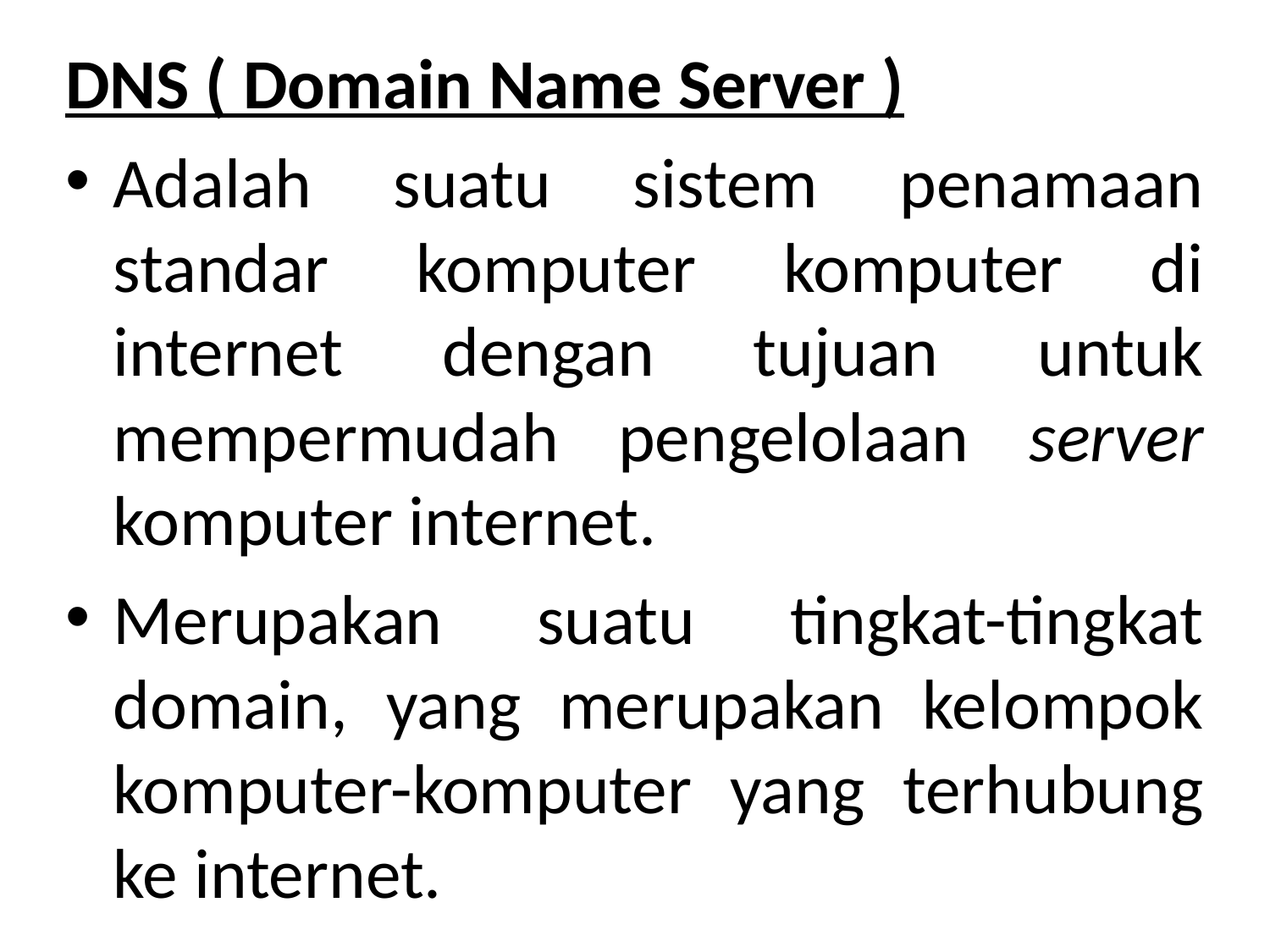

DNS ( Domain Name Server )
Adalah suatu sistem penamaan standar komputer komputer di internet dengan tujuan untuk mempermudah pengelolaan server komputer internet.
Merupakan suatu tingkat-tingkat domain, yang merupakan kelompok komputer-komputer yang terhubung ke internet.